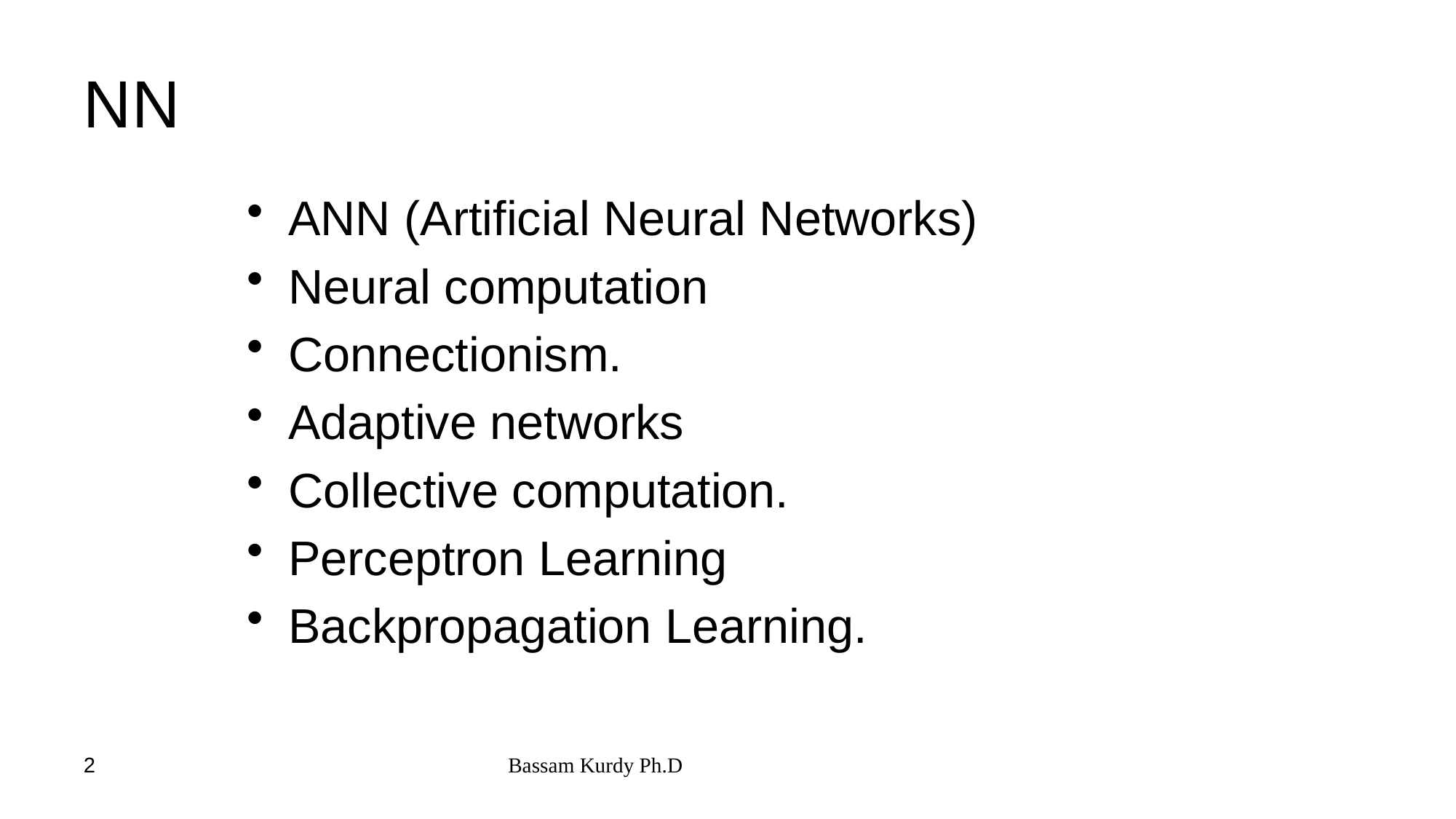

# NN
ANN (Artificial Neural Networks)
Neural computation
Connectionism.
Adaptive networks
Collective computation.
Perceptron Learning
Backpropagation Learning.
2
Bassam Kurdy Ph.D